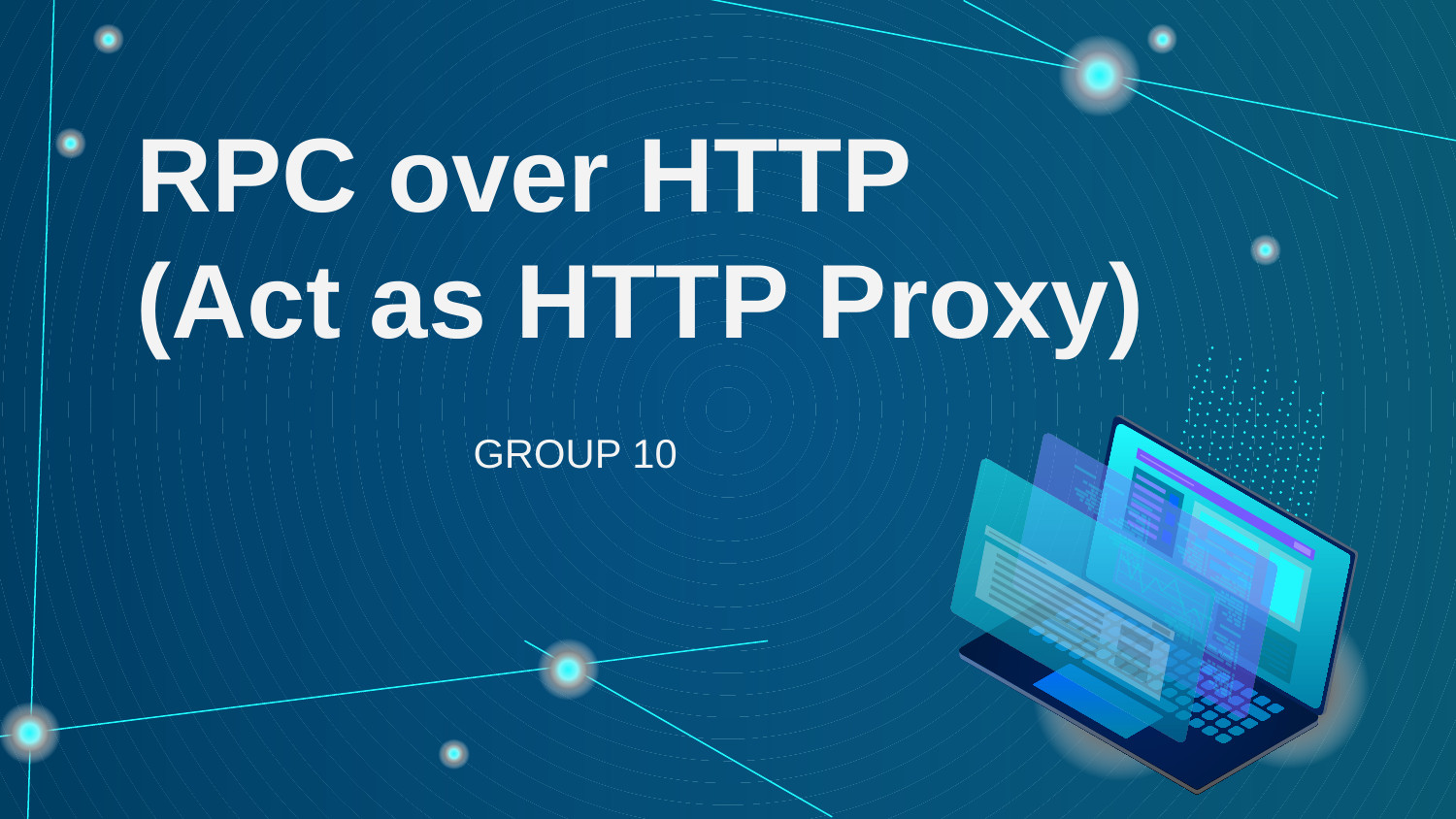

# RPC over HTTP (Act as HTTP Proxy)

GROUP 10